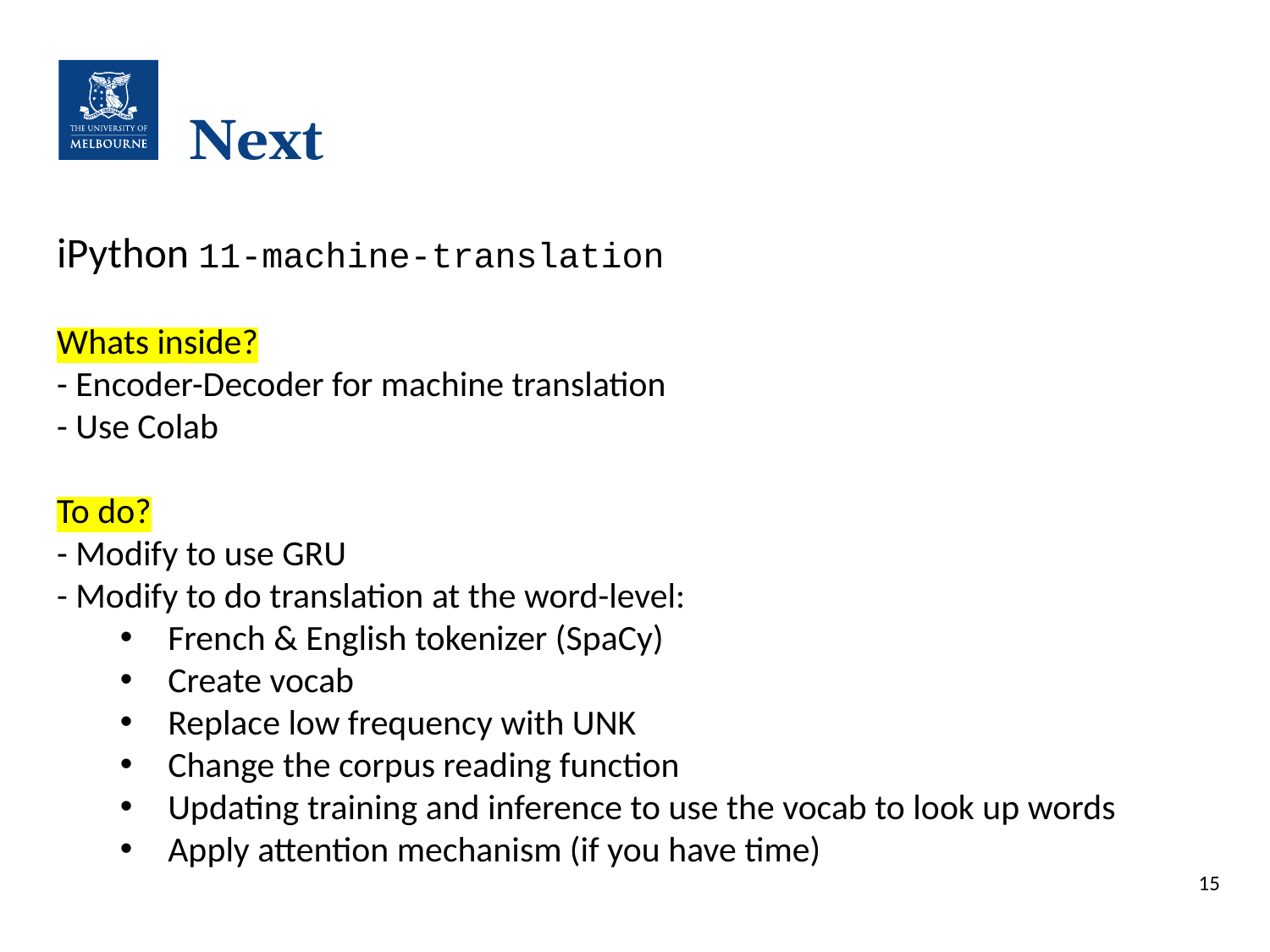

Next
iPython 11-machine-translation

Whats inside?
- Encoder-Decoder for machine translation
- Use Colab

To do?
- Modify to use GRU
- Modify to do translation at the word-level:
French & English tokenizer (SpaCy)
Create vocab
Replace low frequency with UNK
Change the corpus reading function
Updating training and inference to use the vocab to look up words
Apply attention mechanism (if you have time)

15